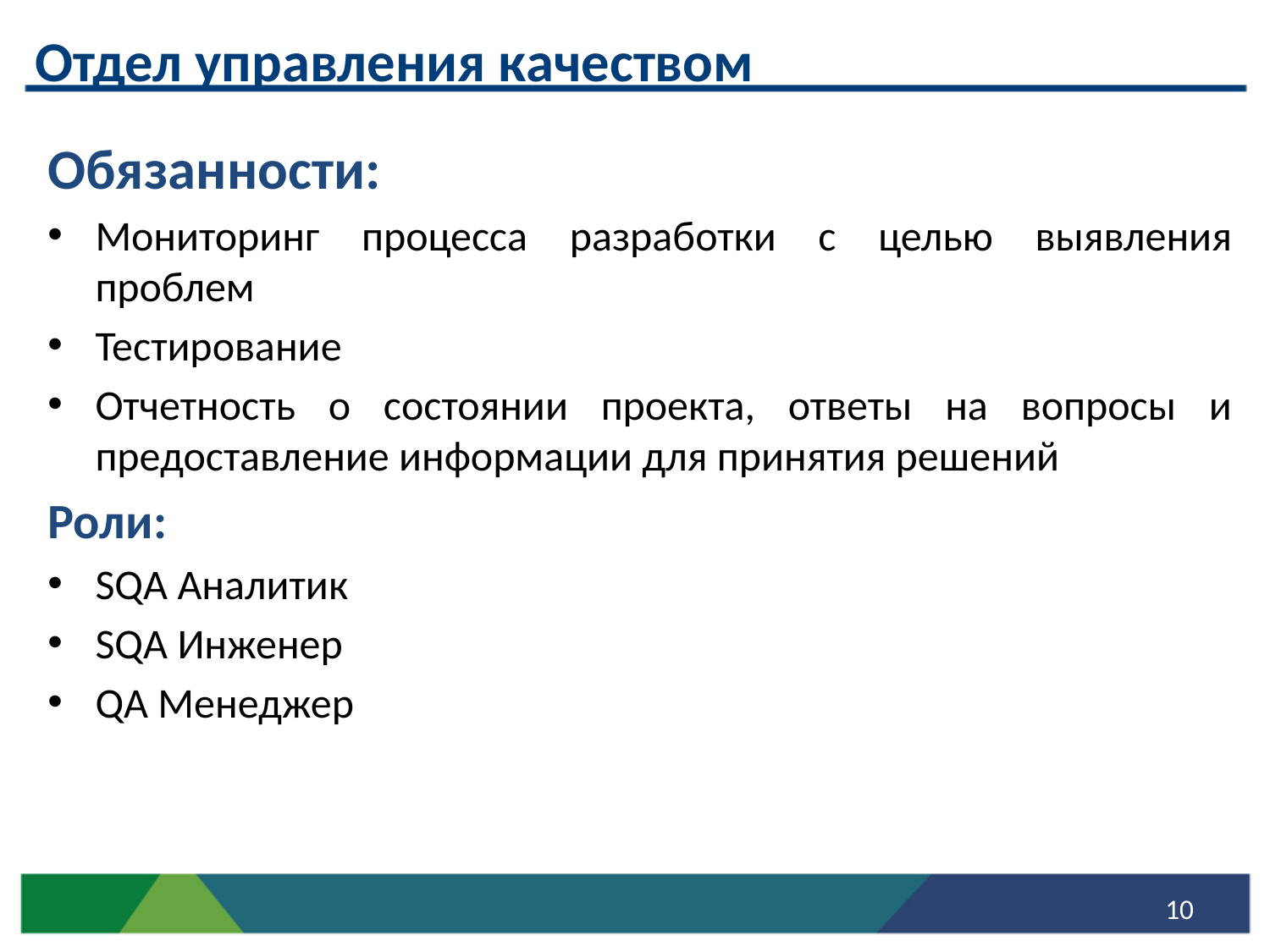

Отдел управления качеством
Обязанности:
Мониторинг процесса разработки с целью выявления проблем
Тестирование
Отчетность о состоянии проекта, ответы на вопросы и предоставление информации для принятия решений
Роли:
SQA Аналитик
SQA Инженер
QA Менеджер

10